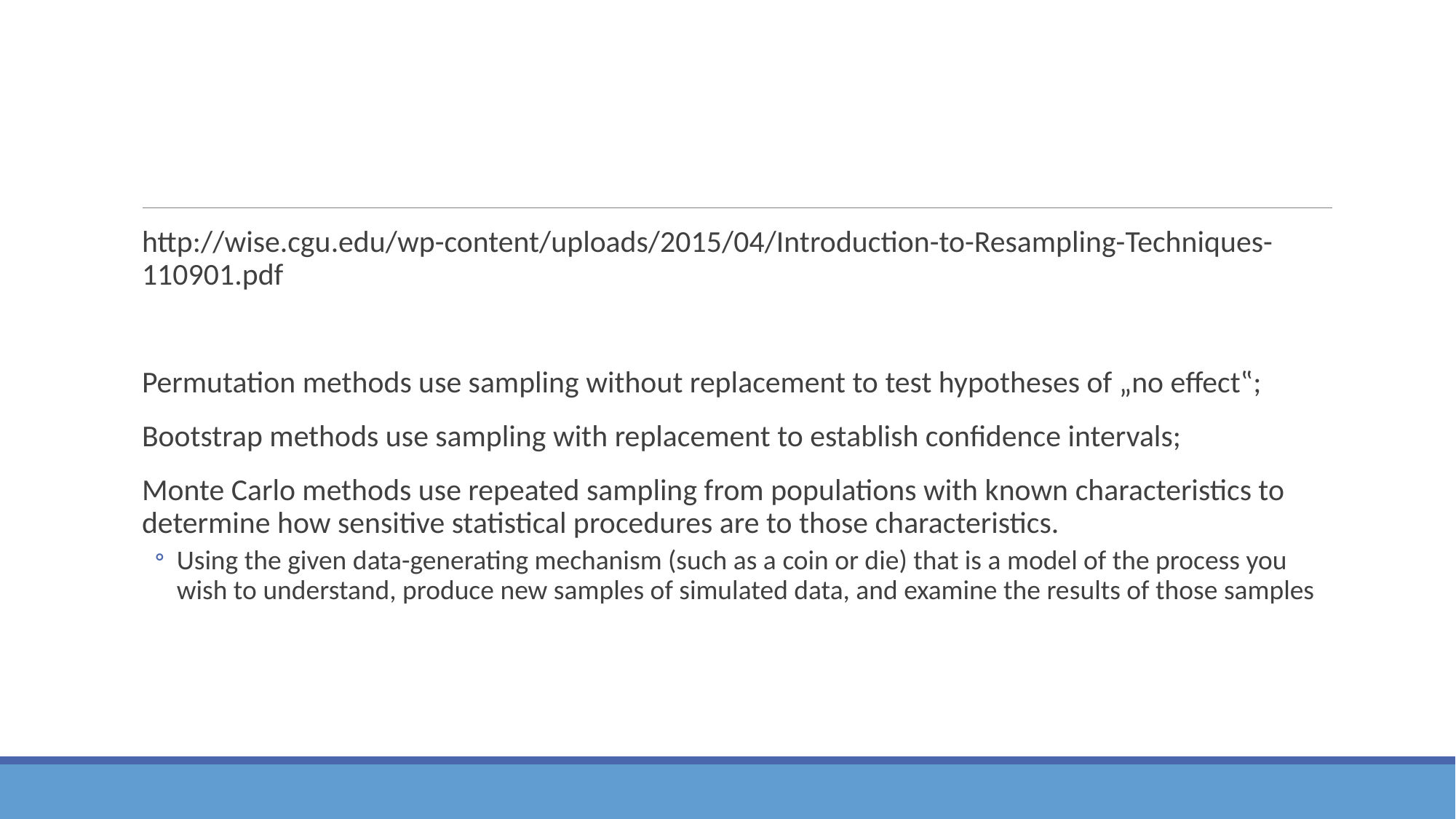

#
http://wise.cgu.edu/wp-content/uploads/2015/04/Introduction-to-Resampling-Techniques-110901.pdf

Permutation methods use sampling without replacement to test hypotheses of „no effect‟;
Bootstrap methods use sampling with replacement to establish confidence intervals;
Monte Carlo methods use repeated sampling from populations with known characteristics to determine how sensitive statistical procedures are to those characteristics.
Using the given data-generating mechanism (such as a coin or die) that is a model of the process you wish to understand, produce new samples of simulated data, and examine the results of those samples